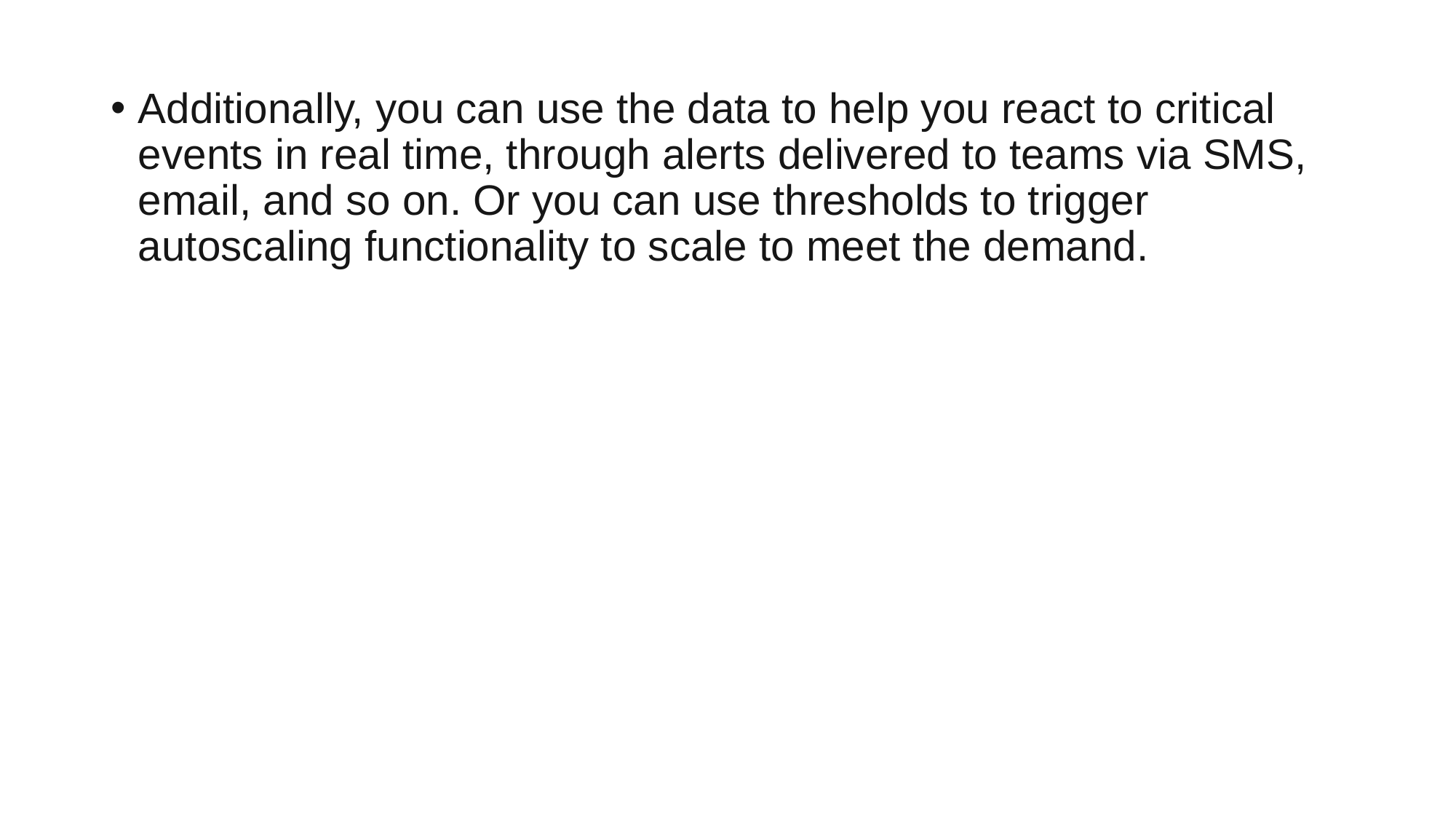

Additionally, you can use the data to help you react to critical events in real time, through alerts delivered to teams via SMS, email, and so on. Or you can use thresholds to trigger autoscaling functionality to scale to meet the demand.